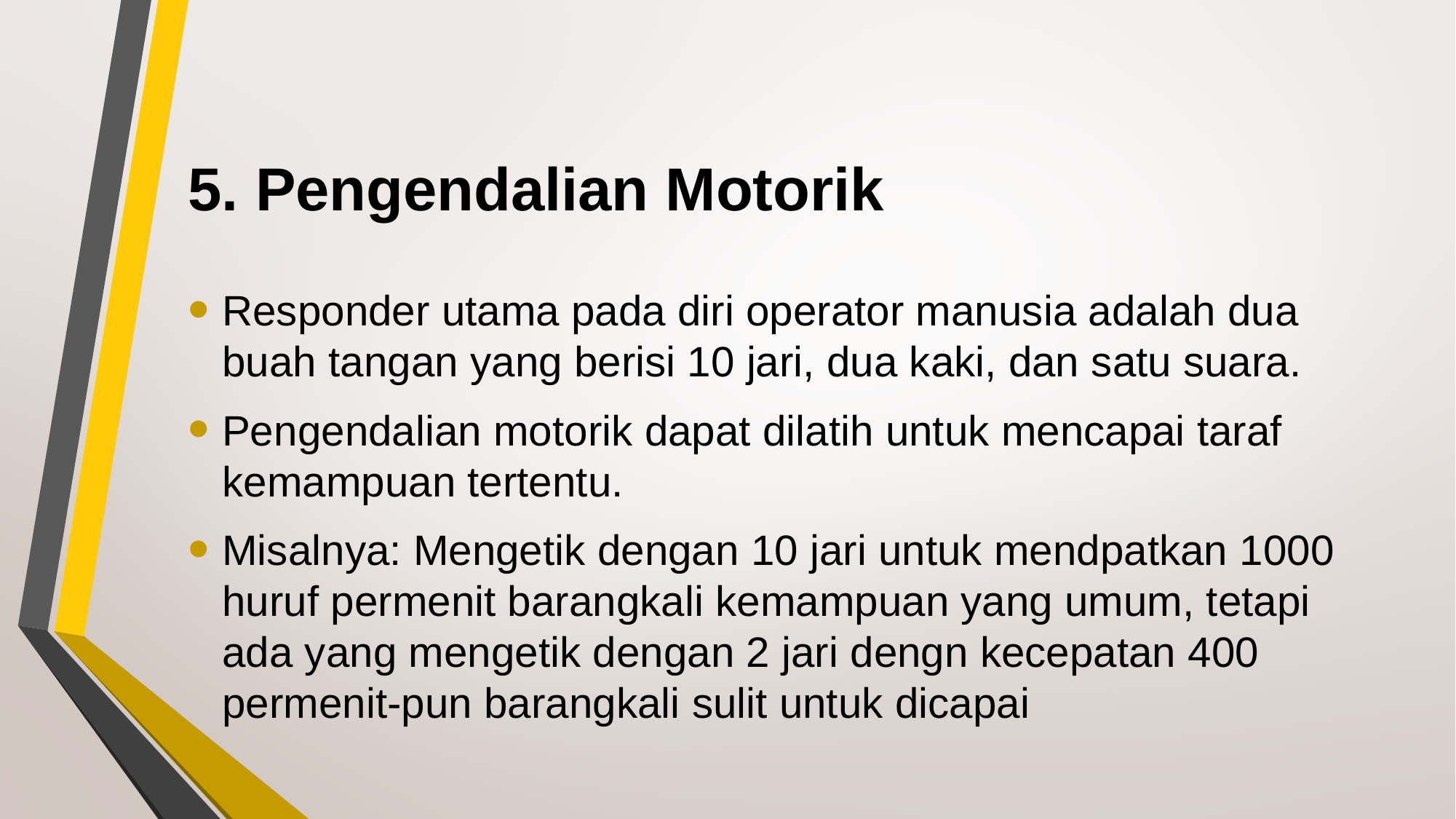

# 5. Pengendalian Motorik
Responder utama pada diri operator manusia adalah dua buah tangan yang berisi 10 jari, dua kaki, dan satu suara.
Pengendalian motorik dapat dilatih untuk mencapai taraf kemampuan tertentu.
Misalnya: Mengetik dengan 10 jari untuk mendpatkan 1000 huruf permenit barangkali kemampuan yang umum, tetapi ada yang mengetik dengan 2 jari dengn kecepatan 400 permenit-pun barangkali sulit untuk dicapai